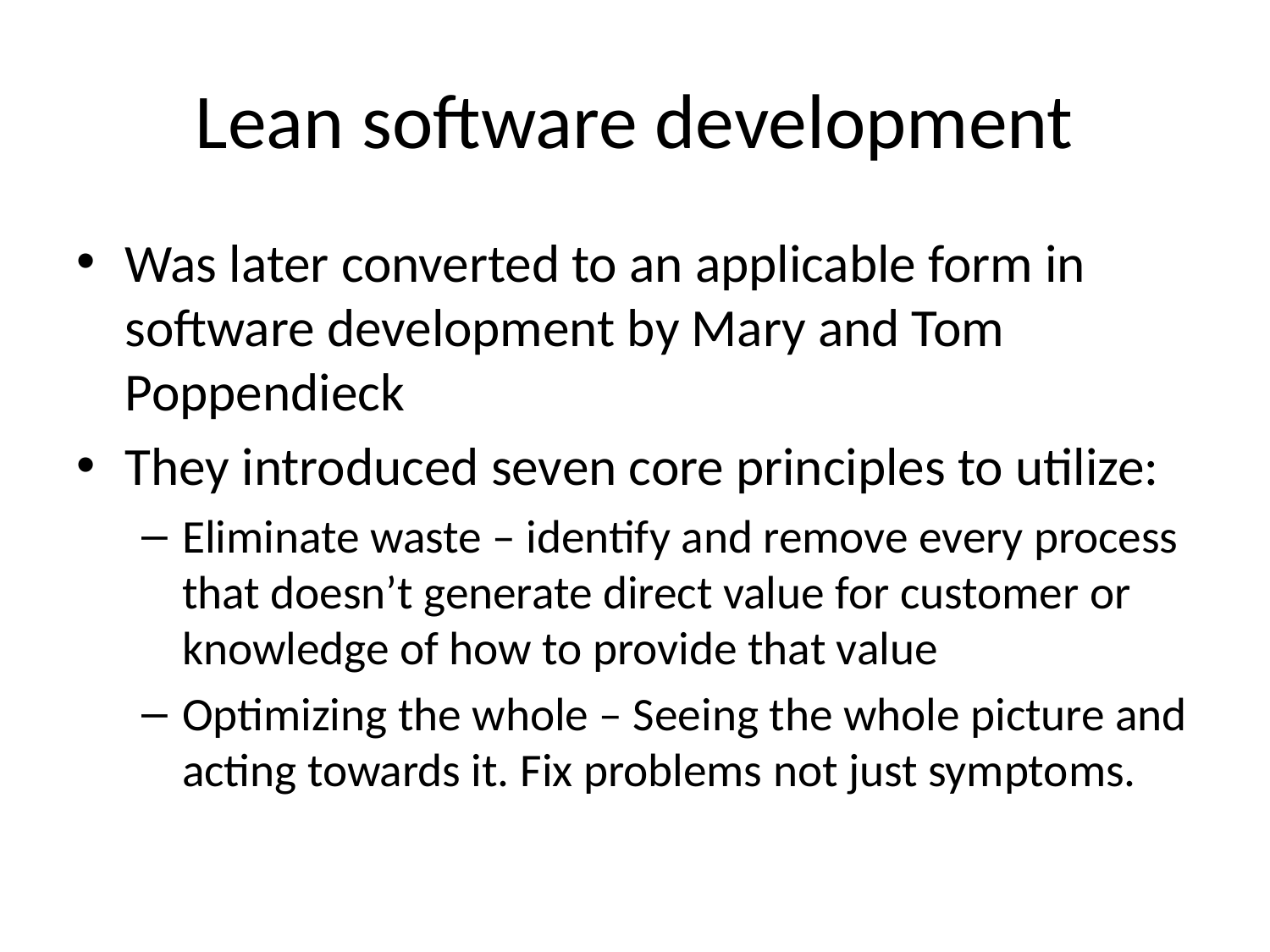

# Lean software development
Was later converted to an applicable form in software development by Mary and Tom Poppendieck
They introduced seven core principles to utilize:
Eliminate waste – identify and remove every process that doesn’t generate direct value for customer or knowledge of how to provide that value
Optimizing the whole – Seeing the whole picture and acting towards it. Fix problems not just symptoms.